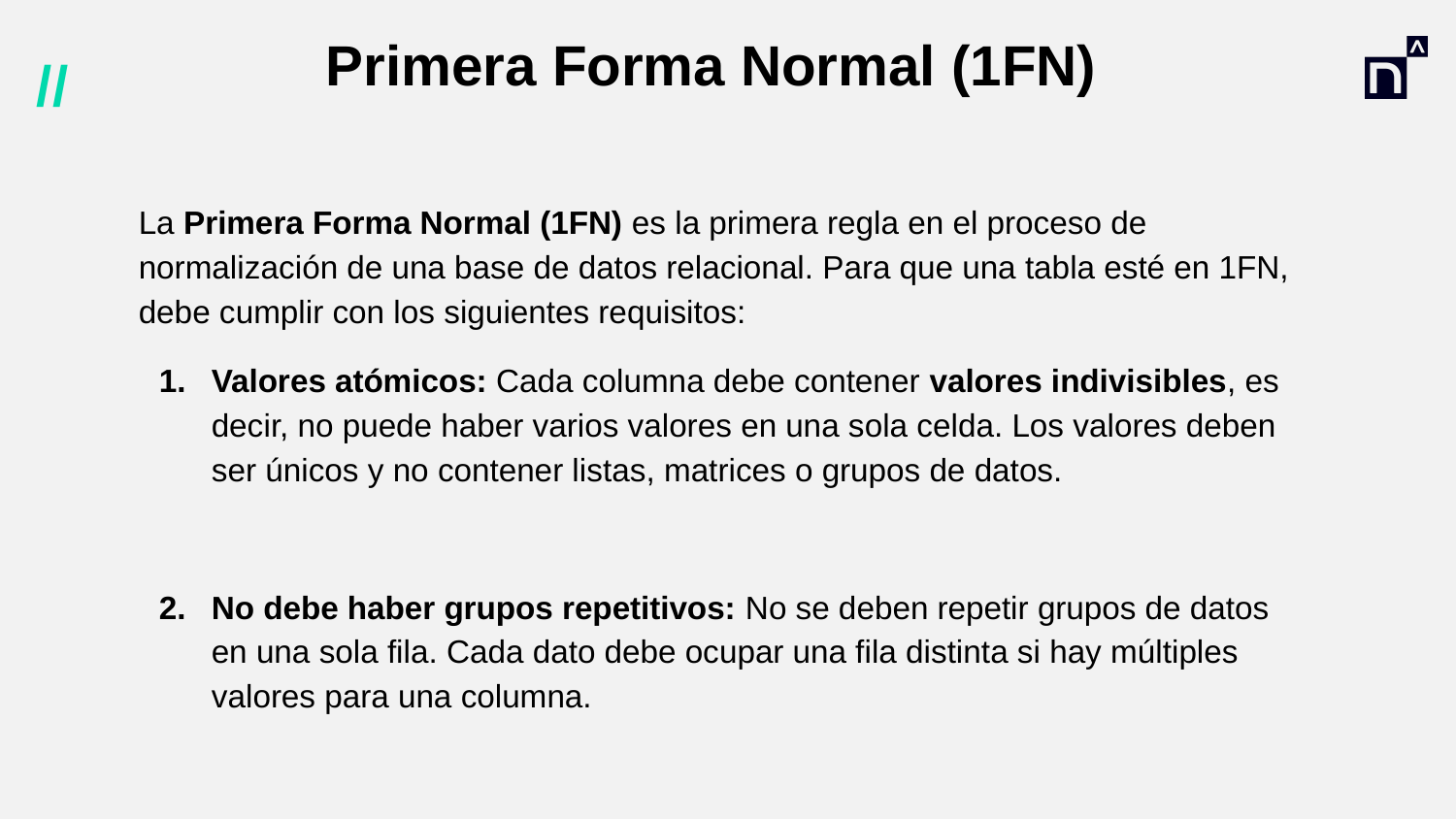

# Primera Forma Normal (1FN)

La Primera Forma Normal (1FN) es la primera regla en el proceso de normalización de una base de datos relacional. Para que una tabla esté en 1FN, debe cumplir con los siguientes requisitos:
Valores atómicos: Cada columna debe contener valores indivisibles, es decir, no puede haber varios valores en una sola celda. Los valores deben ser únicos y no contener listas, matrices o grupos de datos.

No debe haber grupos repetitivos: No se deben repetir grupos de datos en una sola fila. Cada dato debe ocupar una fila distinta si hay múltiples valores para una columna.